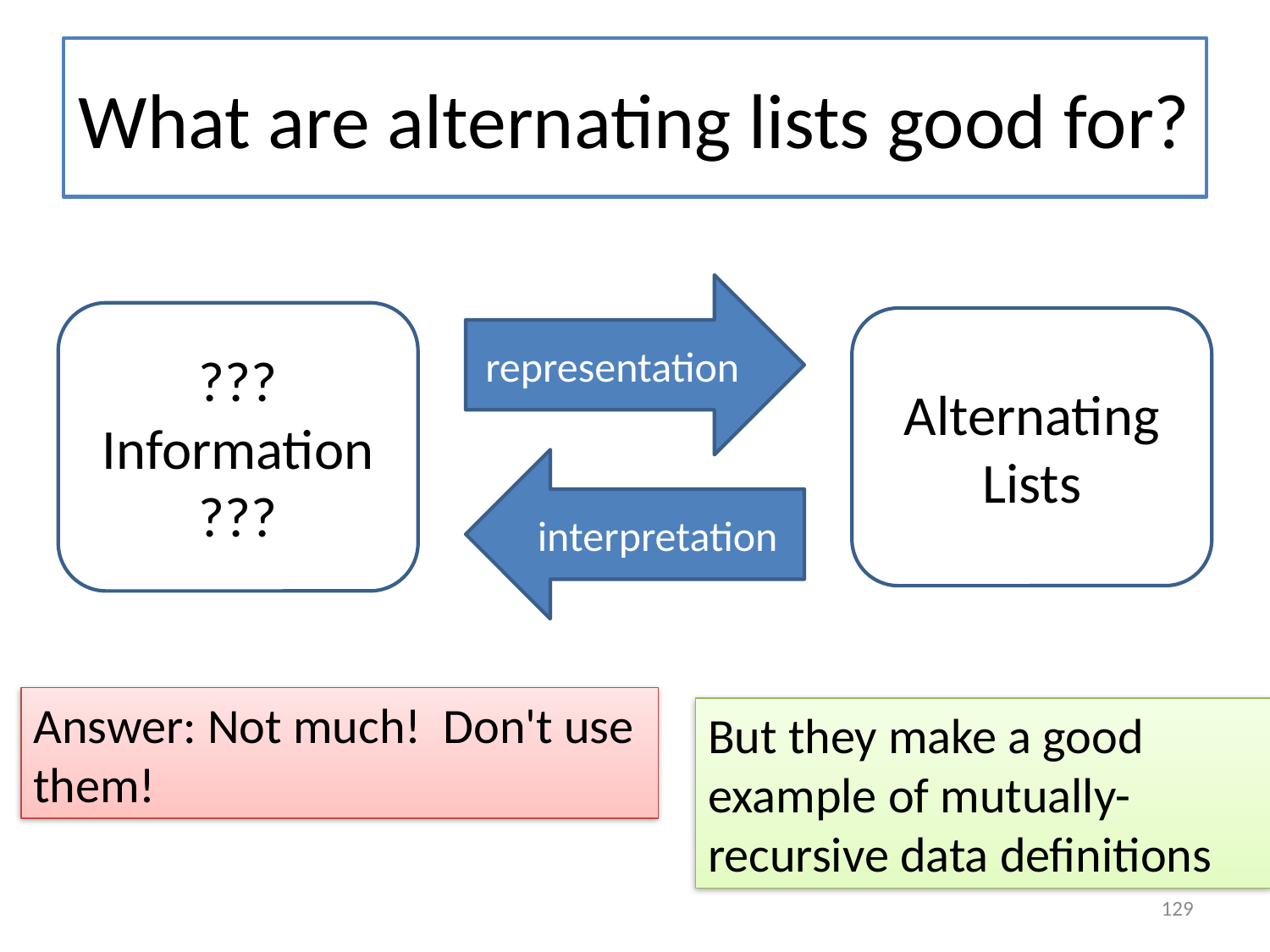

# What are alternating lists good for?
representation
interpretation
???
Information
???
Alternating Lists
Answer: Not much!  Don't use them!
But they make a good example of mutually-recursive data definitions
129